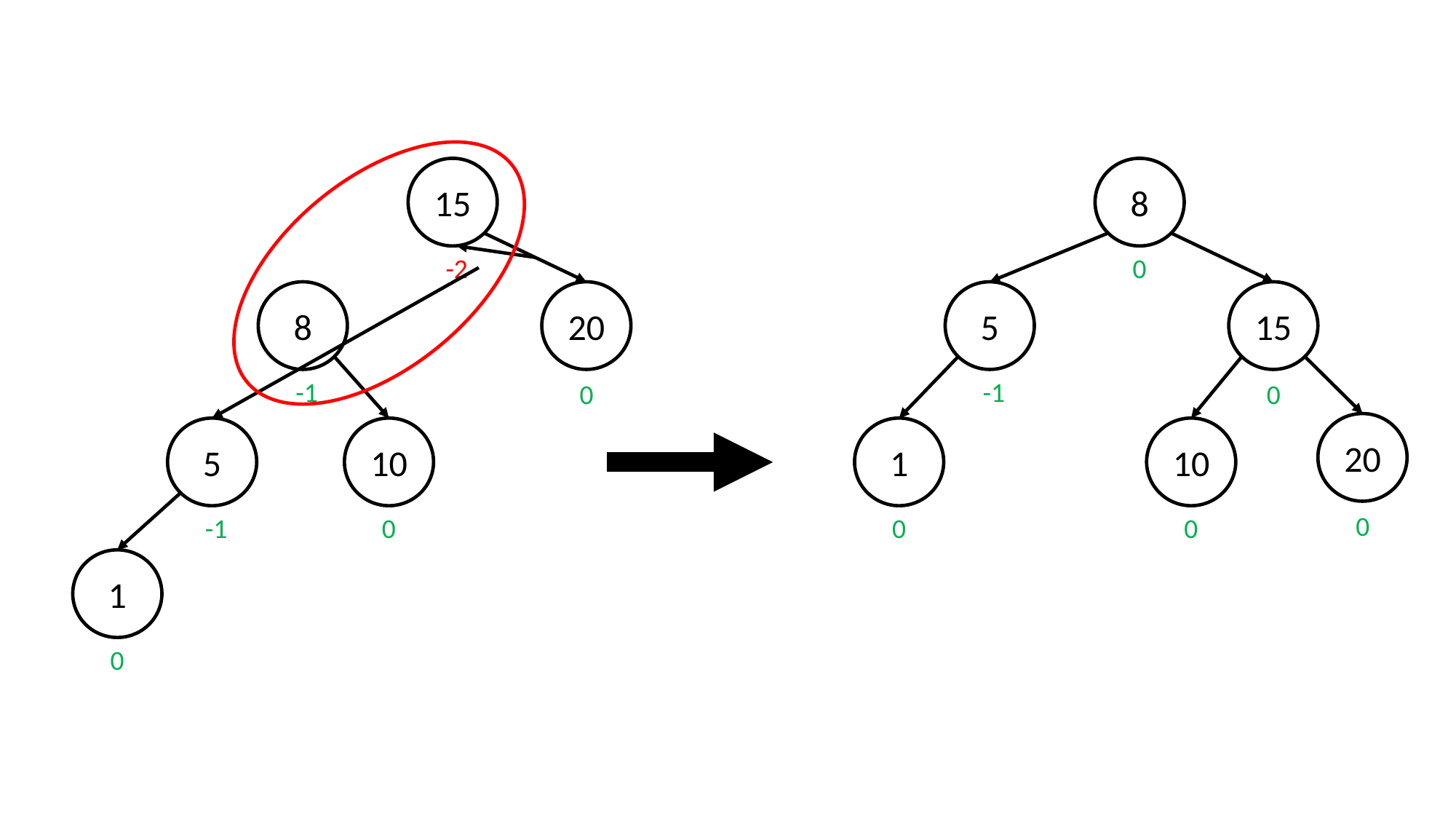

15
8

-2
0
8
20
5
15
-1
-1
0
0
20
5
10
1
10
0
-1
0
0
0
1
0